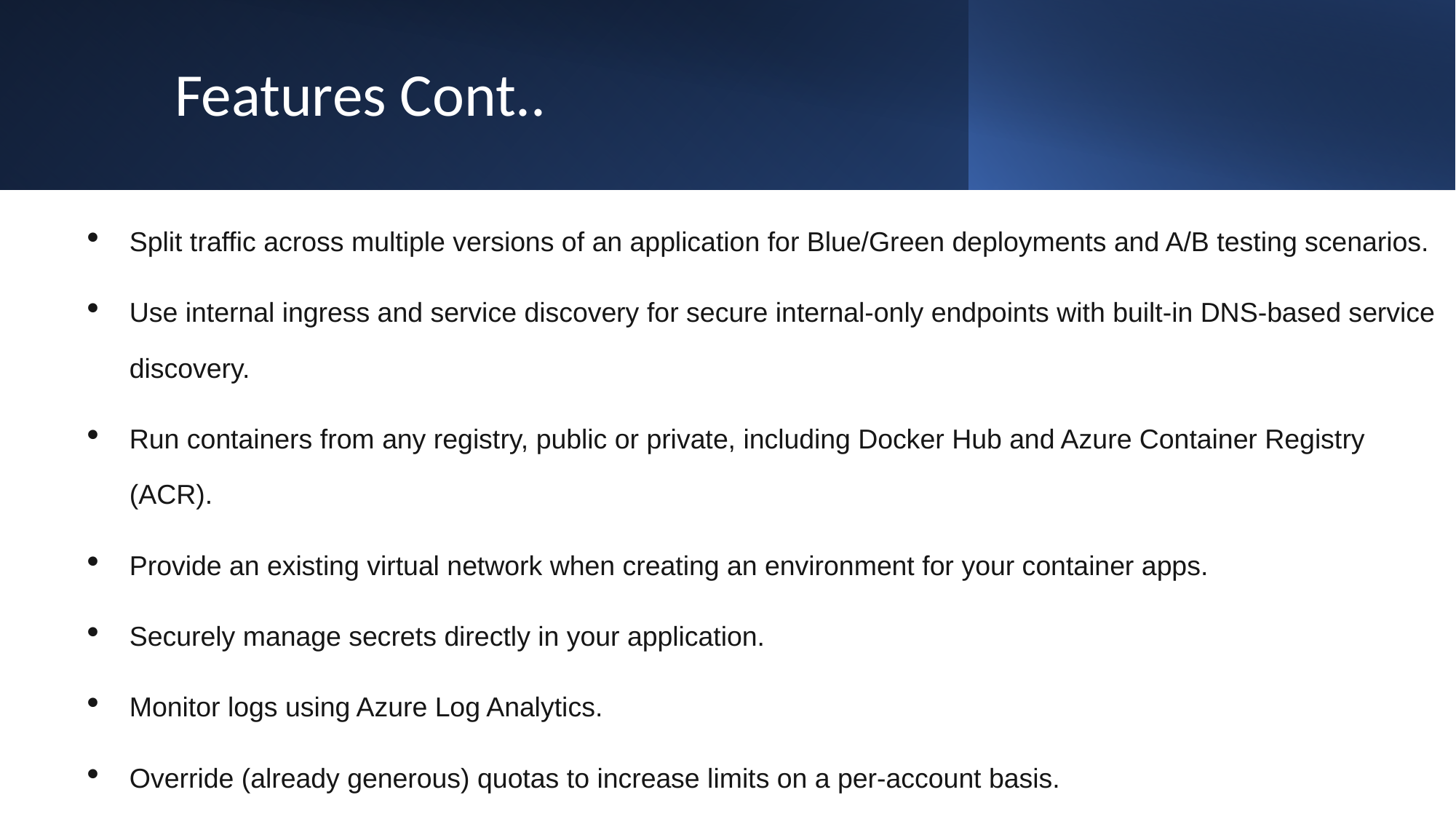

# Features Cont..
Split traffic across multiple versions of an application for Blue/Green deployments and A/B testing scenarios.
Use internal ingress and service discovery for secure internal-only endpoints with built-in DNS-based service discovery.
Run containers from any registry, public or private, including Docker Hub and Azure Container Registry (ACR).
Provide an existing virtual network when creating an environment for your container apps.
Securely manage secrets directly in your application.
Monitor logs using Azure Log Analytics.
Override (already generous) quotas to increase limits on a per-account basis.